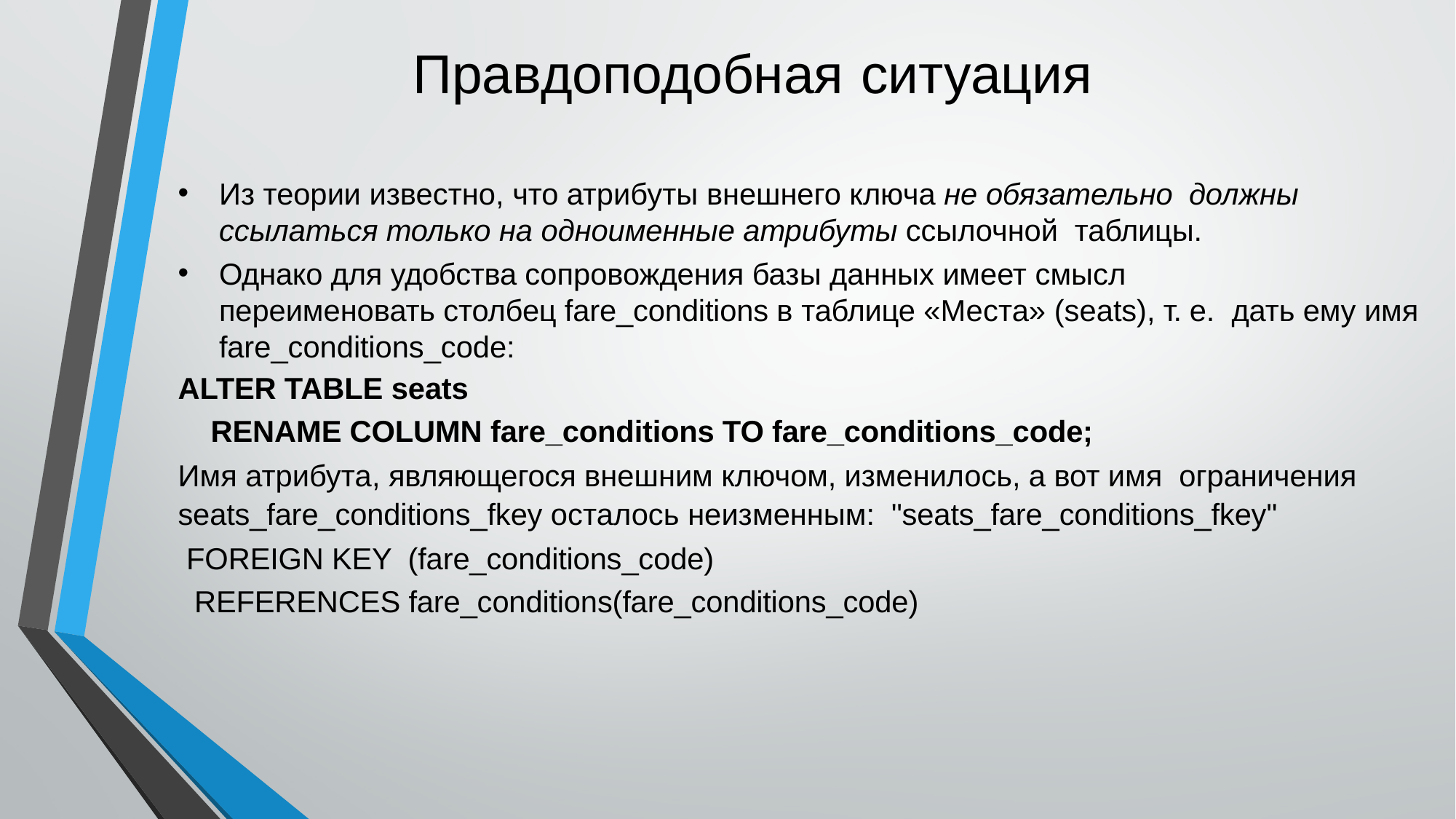

# Правдоподобная ситуация
Из теории известно, что атрибуты внешнего ключа не обязательно  должны ссылаться только на одноименные атрибуты ссылочной  таблицы.
Однако для удобства сопровождения базы данных имеет смысл
переименовать столбец fare_conditions в таблице «Места» (seats), т. е.  дать ему имя fare_conditions_code:
ALTER TABLE seats
RENAME COLUMN fare_conditions TO fare_conditions_code;
Имя атрибута, являющегося внешним ключом, изменилось, а вот имя  ограничения seats_fare_conditions_fkey осталось неизменным:  "seats_fare_conditions_fkey"
 FOREIGN KEY  (fare_conditions_code)
REFERENCES fare_conditions(fare_conditions_code)